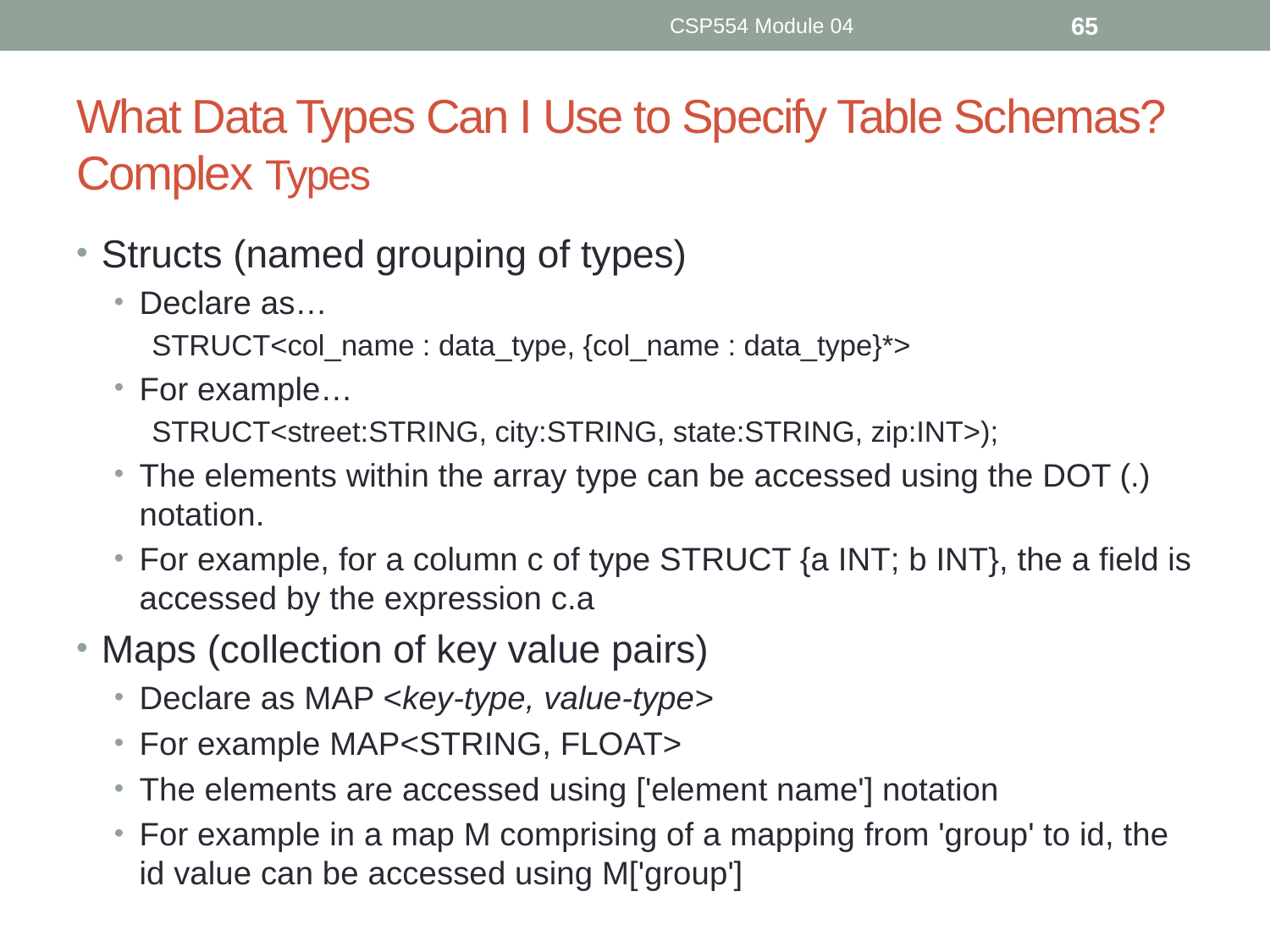

CSP554 Module 04
65
# What Data Types Can I Use to Specify Table Schemas? Complex Types
Structs (named grouping of types)
Declare as…
STRUCT<col_name : data_type, {col_name : data_type}*>
For example…
STRUCT<street:STRING, city:STRING, state:STRING, zip:INT>);
The elements within the array type can be accessed using the DOT (.) notation.
For example, for a column c of type STRUCT {a INT; b INT}, the a field is accessed by the expression c.a
Maps (collection of key value pairs)
Declare as MAP <key-type, value-type>
For example MAP<STRING, FLOAT>
The elements are accessed using ['element name'] notation
For example in a map M comprising of a mapping from 'group' to id, the id value can be accessed using M['group']